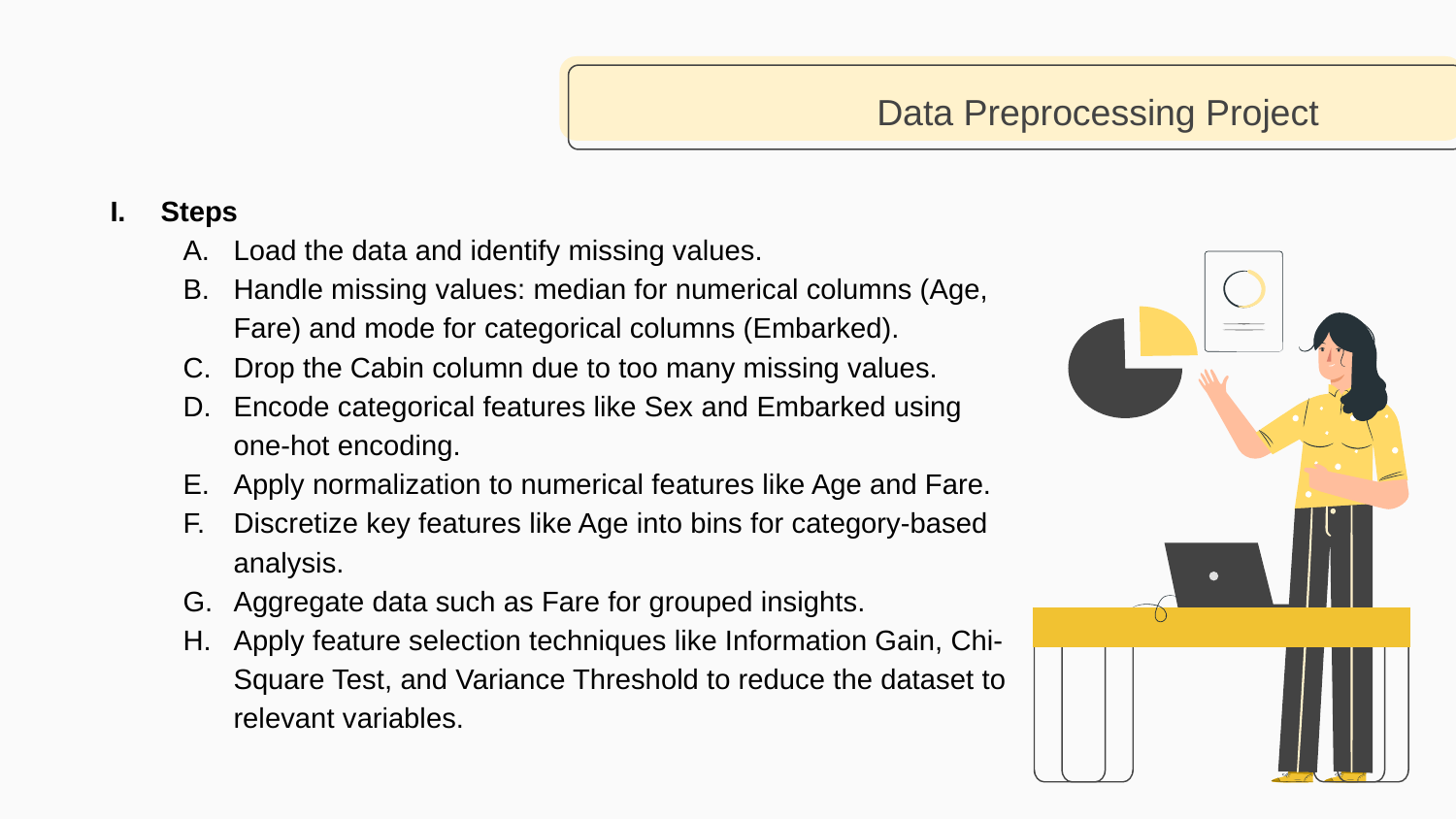

# Data Preprocessing Project
Steps
Load the data and identify missing values.
Handle missing values: median for numerical columns (Age, Fare) and mode for categorical columns (Embarked).
Drop the Cabin column due to too many missing values.
Encode categorical features like Sex and Embarked using one-hot encoding.
Apply normalization to numerical features like Age and Fare.
Discretize key features like Age into bins for category-based analysis.
Aggregate data such as Fare for grouped insights.
Apply feature selection techniques like Information Gain, Chi-Square Test, and Variance Threshold to reduce the dataset to relevant variables.